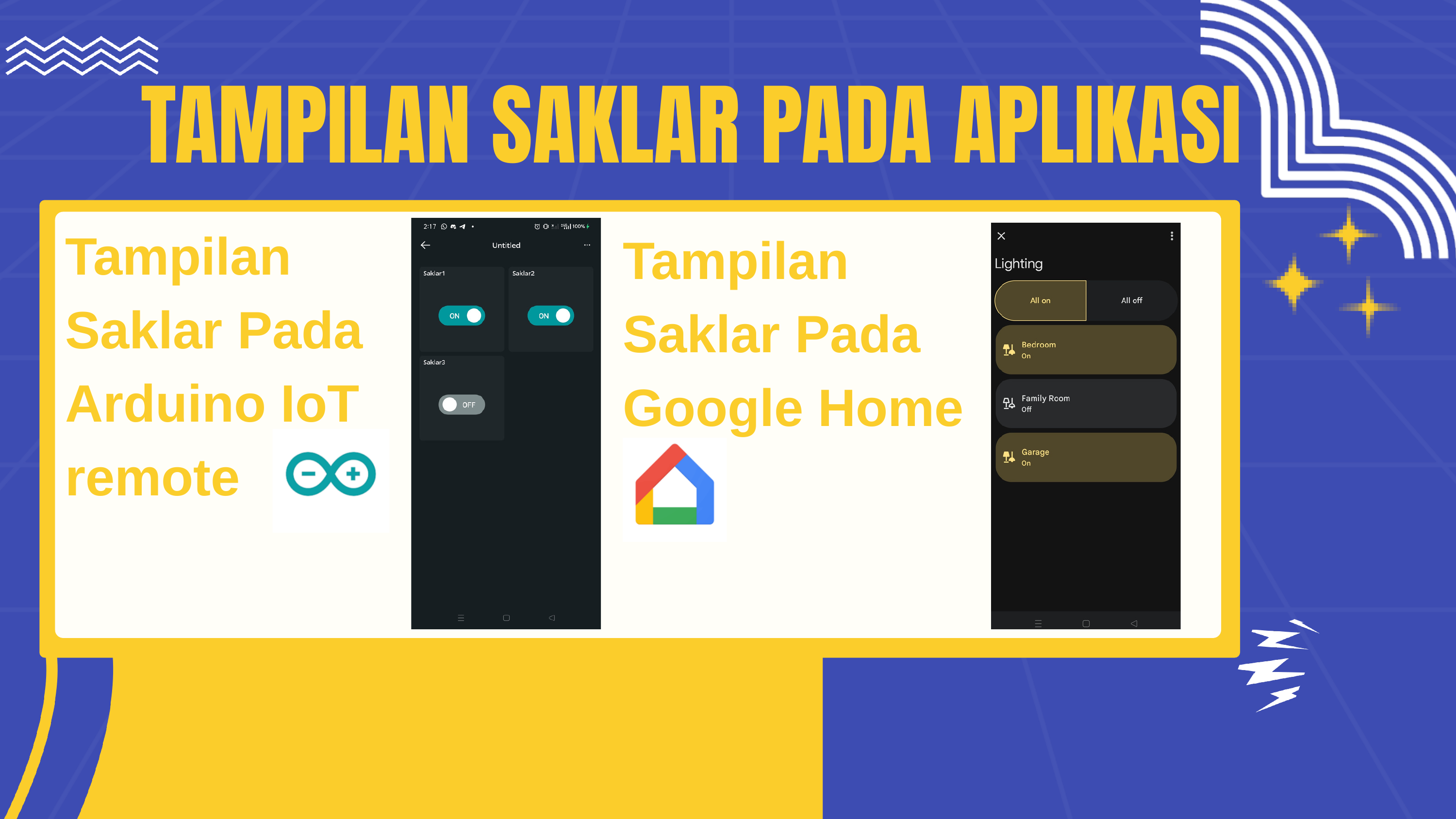

TAMPILAN SAKLAR PADA APLIKASI

Tampilan Saklar Pada Arduino IoT remote
Tampilan Saklar Pada Google Home